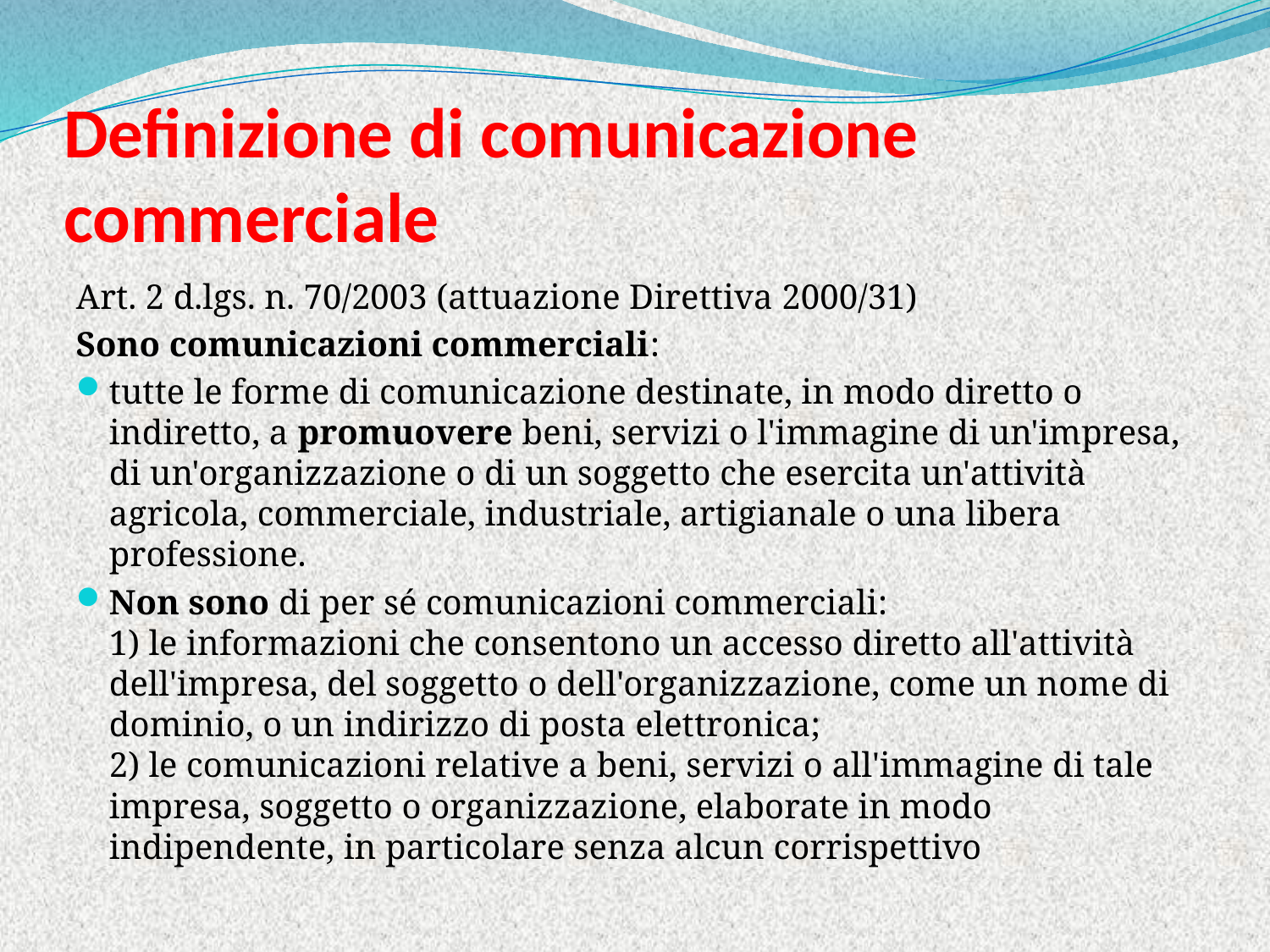

# Definizione di comunicazione commerciale
Art. 2 d.lgs. n. 70/2003 (attuazione Direttiva 2000/31)
Sono comunicazioni commerciali:
tutte le forme di comunicazione destinate, in modo diretto o indiretto, a promuovere beni, servizi o l'immagine di un'impresa, di un'organizzazione o di un soggetto che esercita un'attività agricola, commerciale, industriale, artigianale o una libera professione.
Non sono di per sé comunicazioni commerciali:
1) le informazioni che consentono un accesso diretto all'attività dell'impresa, del soggetto o dell'organizzazione, come un nome di dominio, o un indirizzo di posta elettronica;
2) le comunicazioni relative a beni, servizi o all'immagine di tale impresa, soggetto o organizzazione, elaborate in modo indipendente, in particolare senza alcun corrispettivo